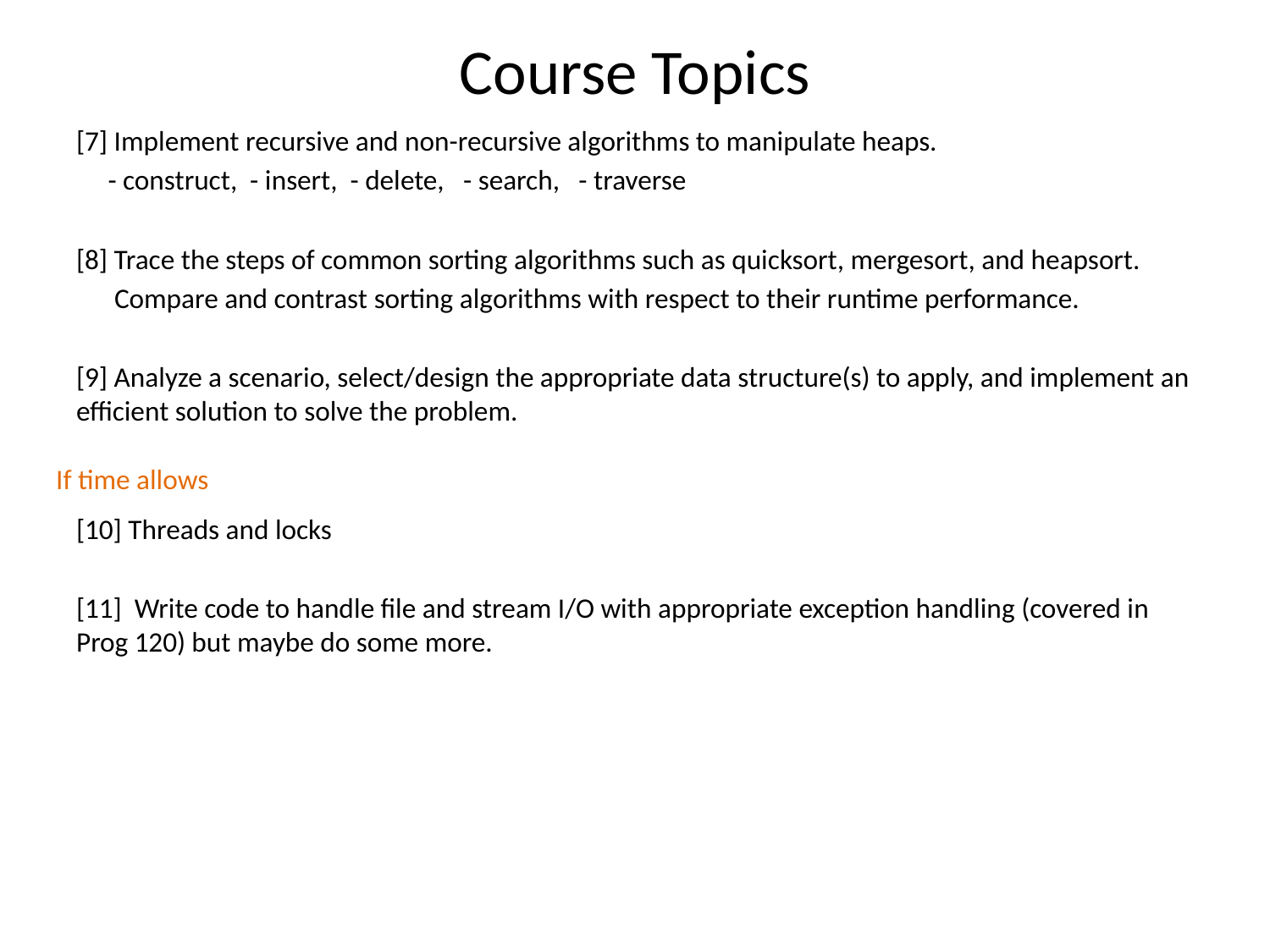

# Course Topics
[7] Implement recursive and non-recursive algorithms to manipulate heaps.
     - construct,  - insert,  - delete,   - search,   - traverse

[8] Trace the steps of common sorting algorithms such as quicksort, mergesort, and heapsort.
      Compare and contrast sorting algorithms with respect to their runtime performance.

[9] Analyze a scenario, select/design the appropriate data structure(s) to apply, and implement an efficient solution to solve the problem.

[10] Threads and locks

[11]  Write code to handle file and stream I/O with appropriate exception handling (covered in Prog 120) but maybe do some more.
If time allows